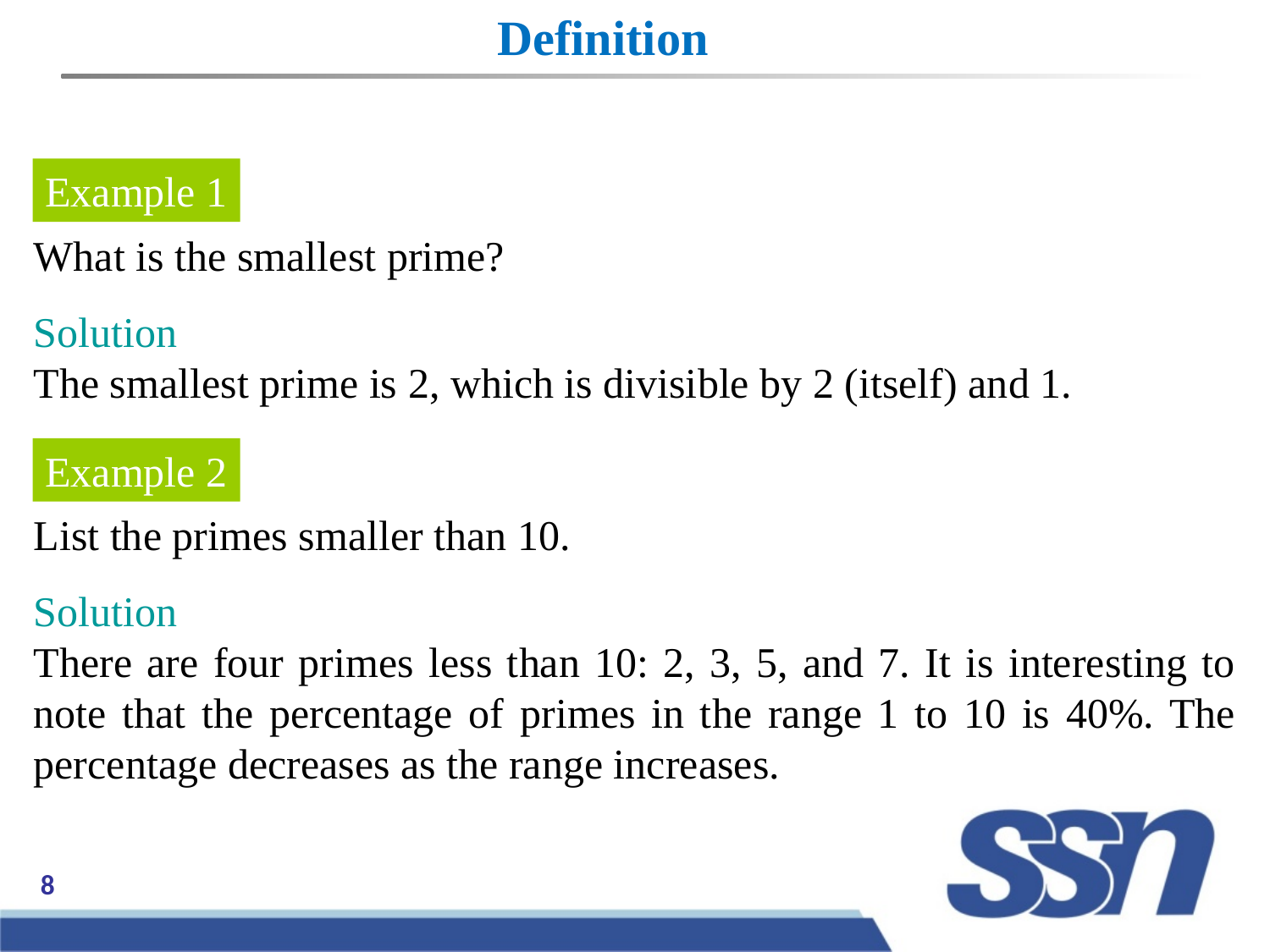

Definition

Example 1
What is the smallest prime?
Solution
The smallest prime is 2, which is divisible by 2 (itself) and 1.
Example 2
List the primes smaller than 10.
Solution
There are four primes less than 10: 2, 3, 5, and 7. It is interesting to note that the percentage of primes in the range 1 to 10 is 40%. The percentage decreases as the range increases.